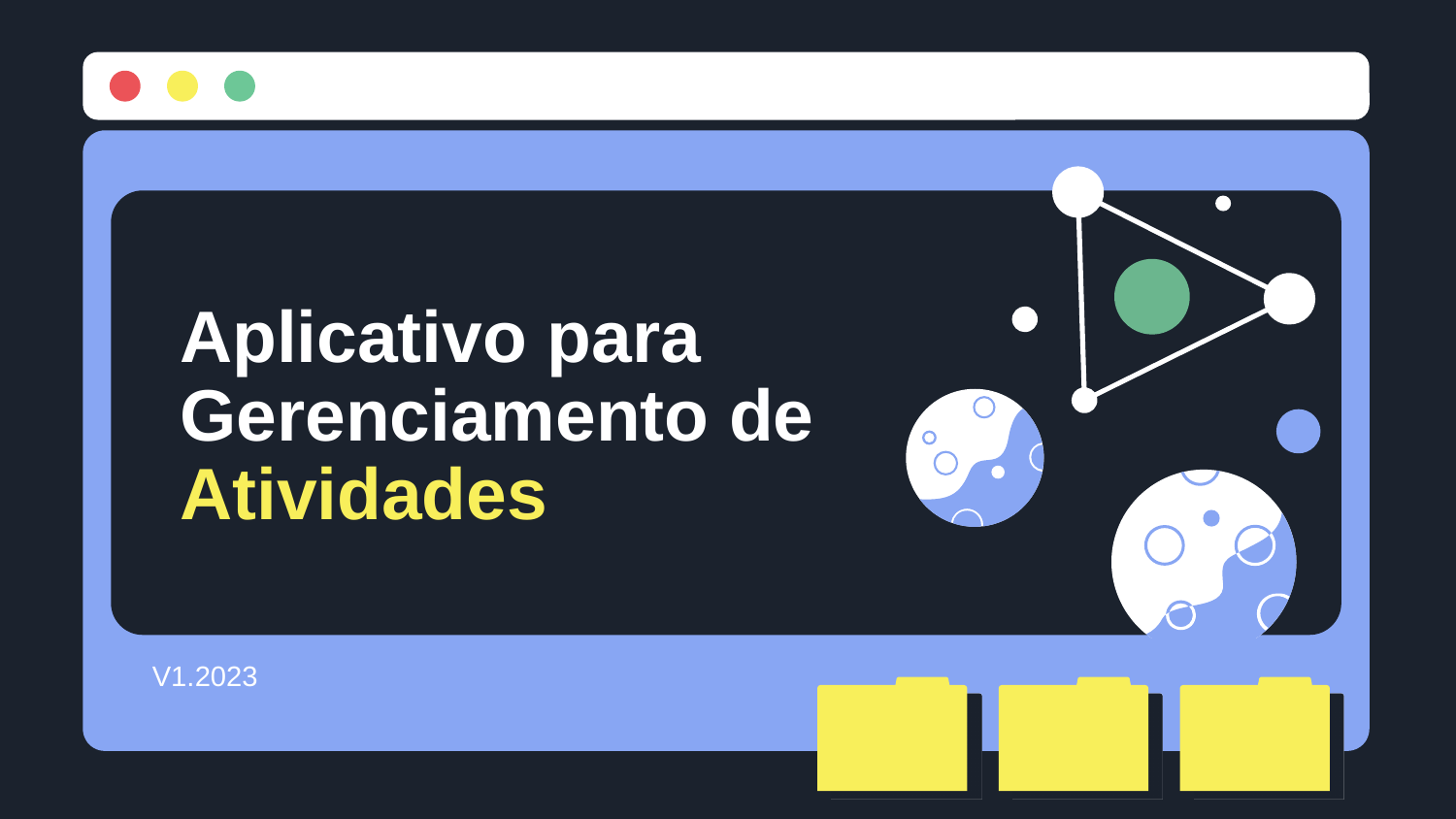

Aplicativo para Gerenciamento de Atividades

# V1.2023